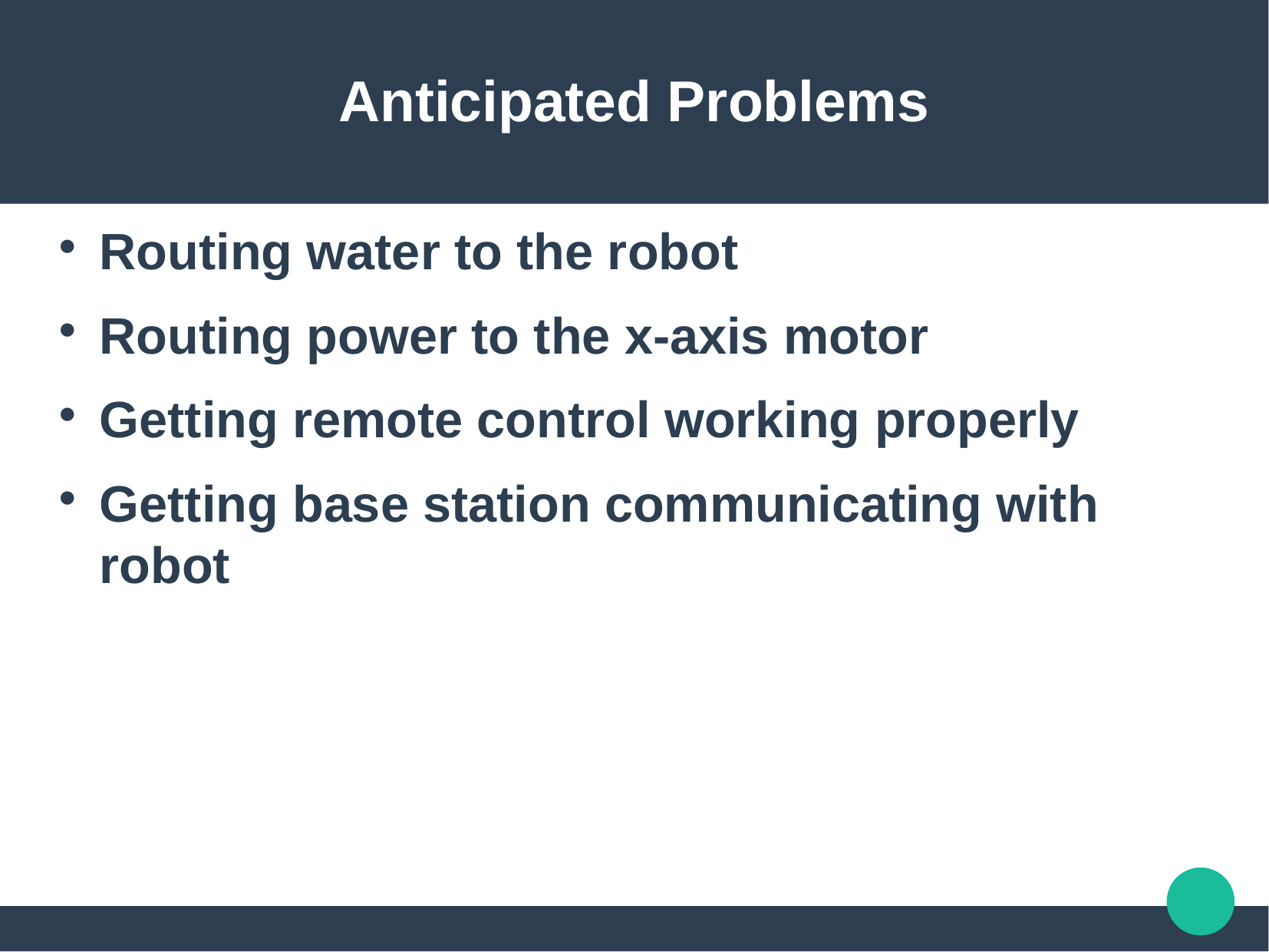

Anticipated Problems
Routing water to the robot
Routing power to the x-axis motor
Getting remote control working properly
Getting base station communicating with robot